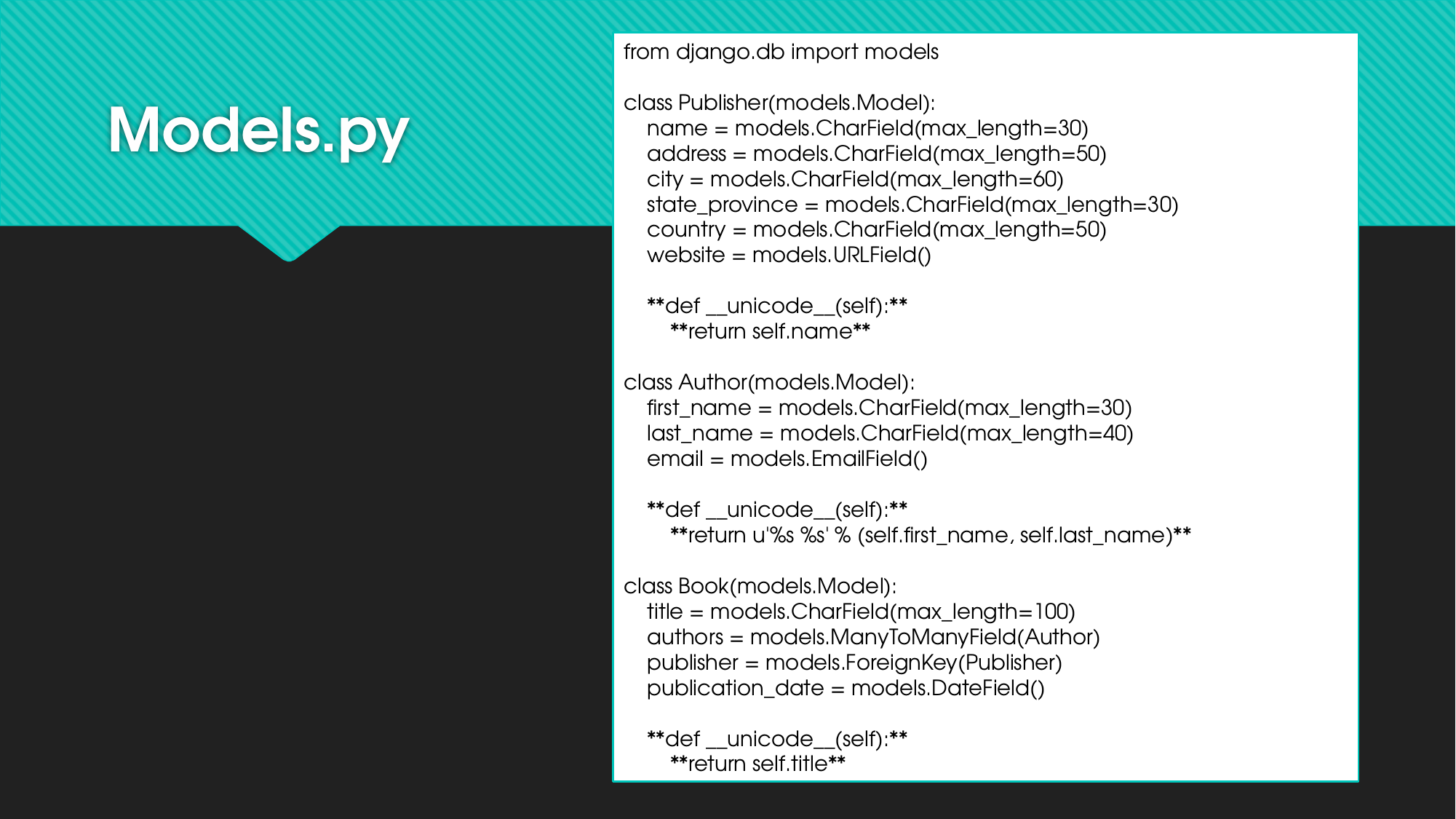

from django.db import models

class Publisher(models.Model):
    name = models.CharField(max_length=30)
    address = models.CharField(max_length=50)
    city = models.CharField(max_length=60)
    state_province = models.CharField(max_length=30)
    country = models.CharField(max_length=50)
    website = models.URLField()

    **def __unicode__(self):**
        **return self.name**

class Author(models.Model):
    first_name = models.CharField(max_length=30)
    last_name = models.CharField(max_length=40)
    email = models.EmailField()

    **def __unicode__(self):**
        **return u'%s %s' % (self.first_name, self.last_name)**

class Book(models.Model):
    title = models.CharField(max_length=100)
    authors = models.ManyToManyField(Author)
    publisher = models.ForeignKey(Publisher)
    publication_date = models.DateField()

    **def __unicode__(self):**
        **return self.title**
# Models.py